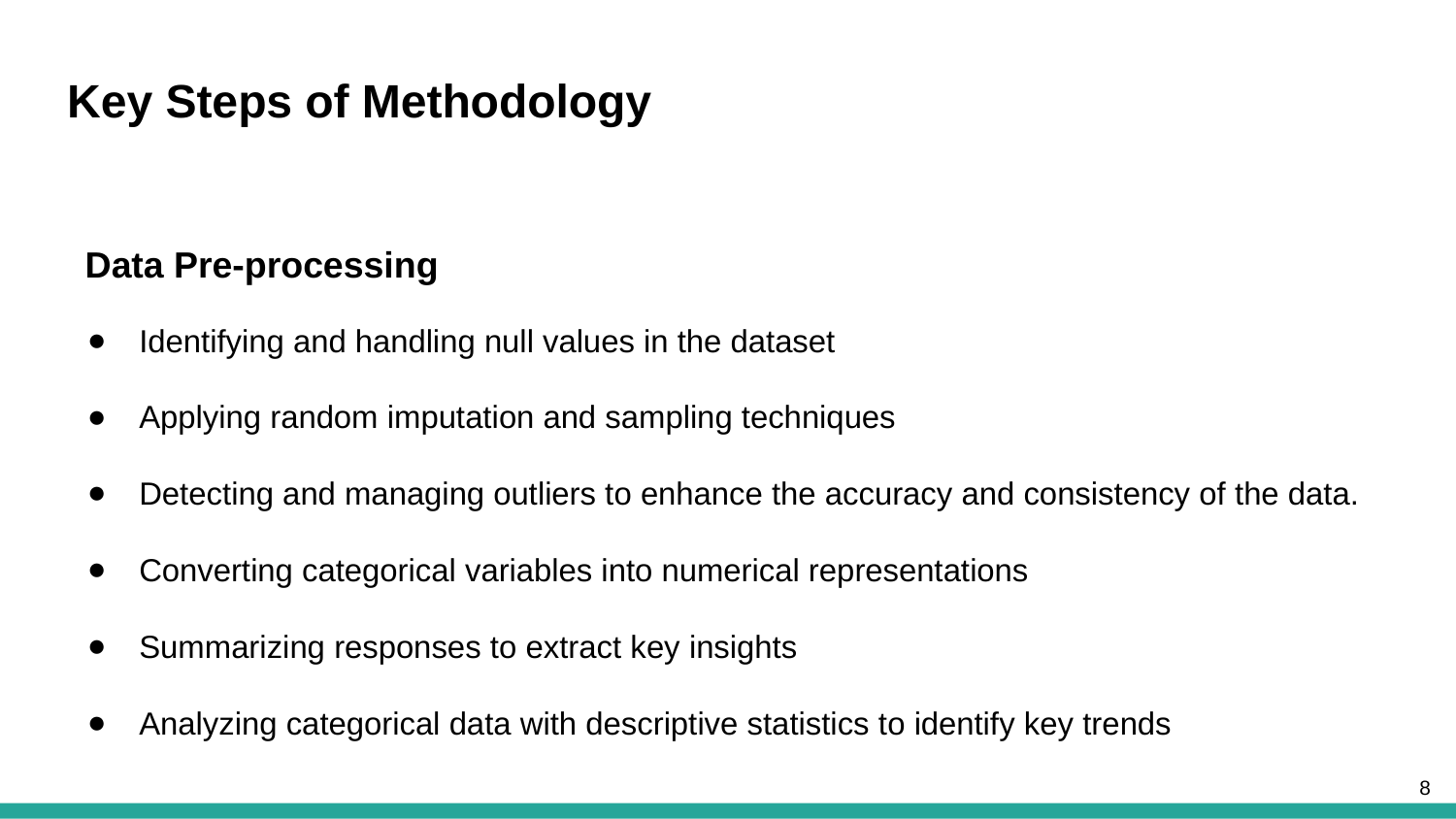

# Key Steps of Methodology

Data Pre-processing

Identifying and handling null values in the dataset
Applying random imputation and sampling techniques
Detecting and managing outliers to enhance the accuracy and consistency of the data.
Converting categorical variables into numerical representations
Summarizing responses to extract key insights
Analyzing categorical data with descriptive statistics to identify key trends
8